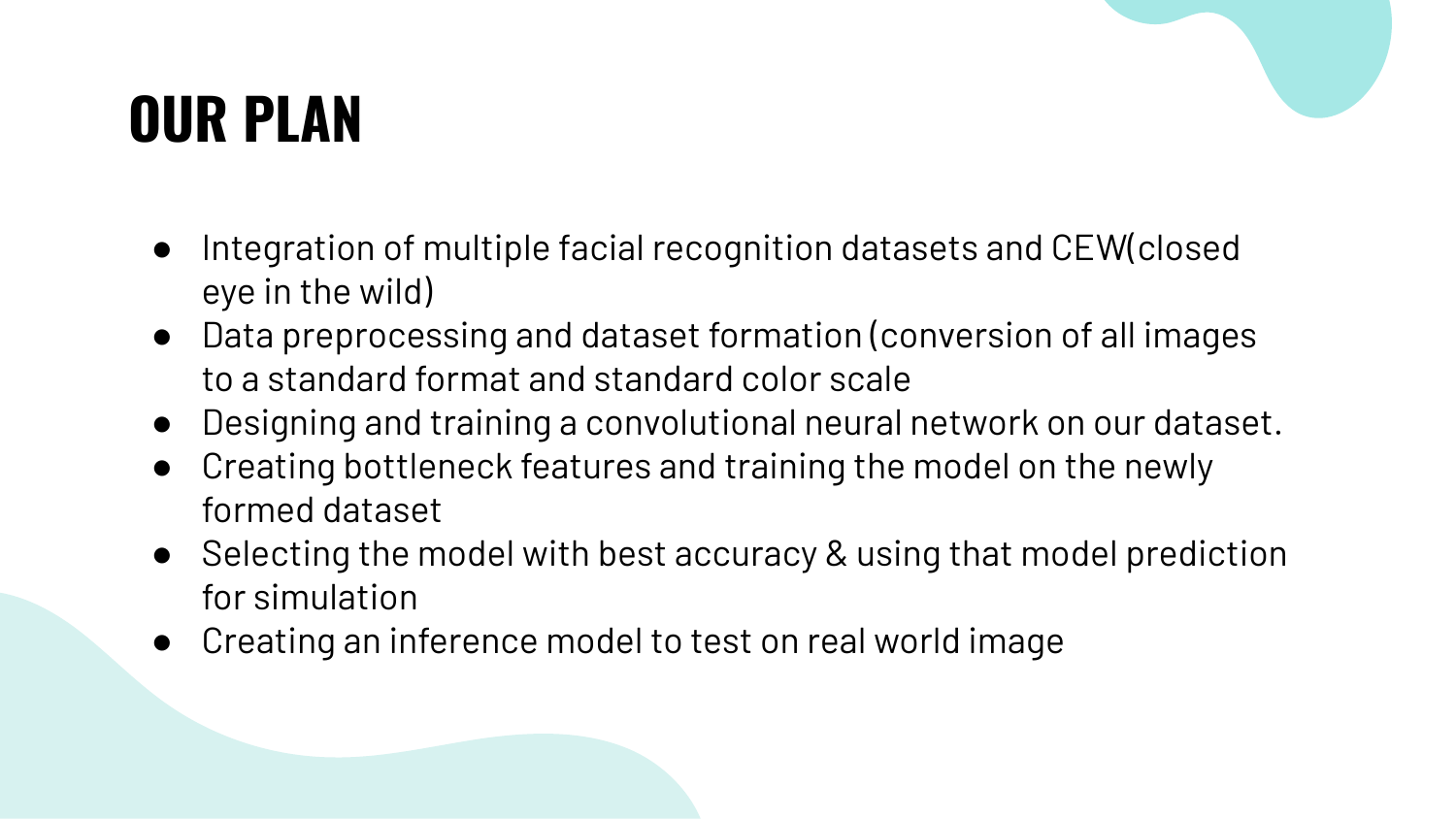

# OUR PLAN
Integration of multiple facial recognition datasets and CEW(closed eye in the wild)
Data preprocessing and dataset formation (conversion of all images to a standard format and standard color scale
Designing and training a convolutional neural network on our dataset.
Creating bottleneck features and training the model on the newly formed dataset
Selecting the model with best accuracy & using that model prediction for simulation
Creating an inference model to test on real world image